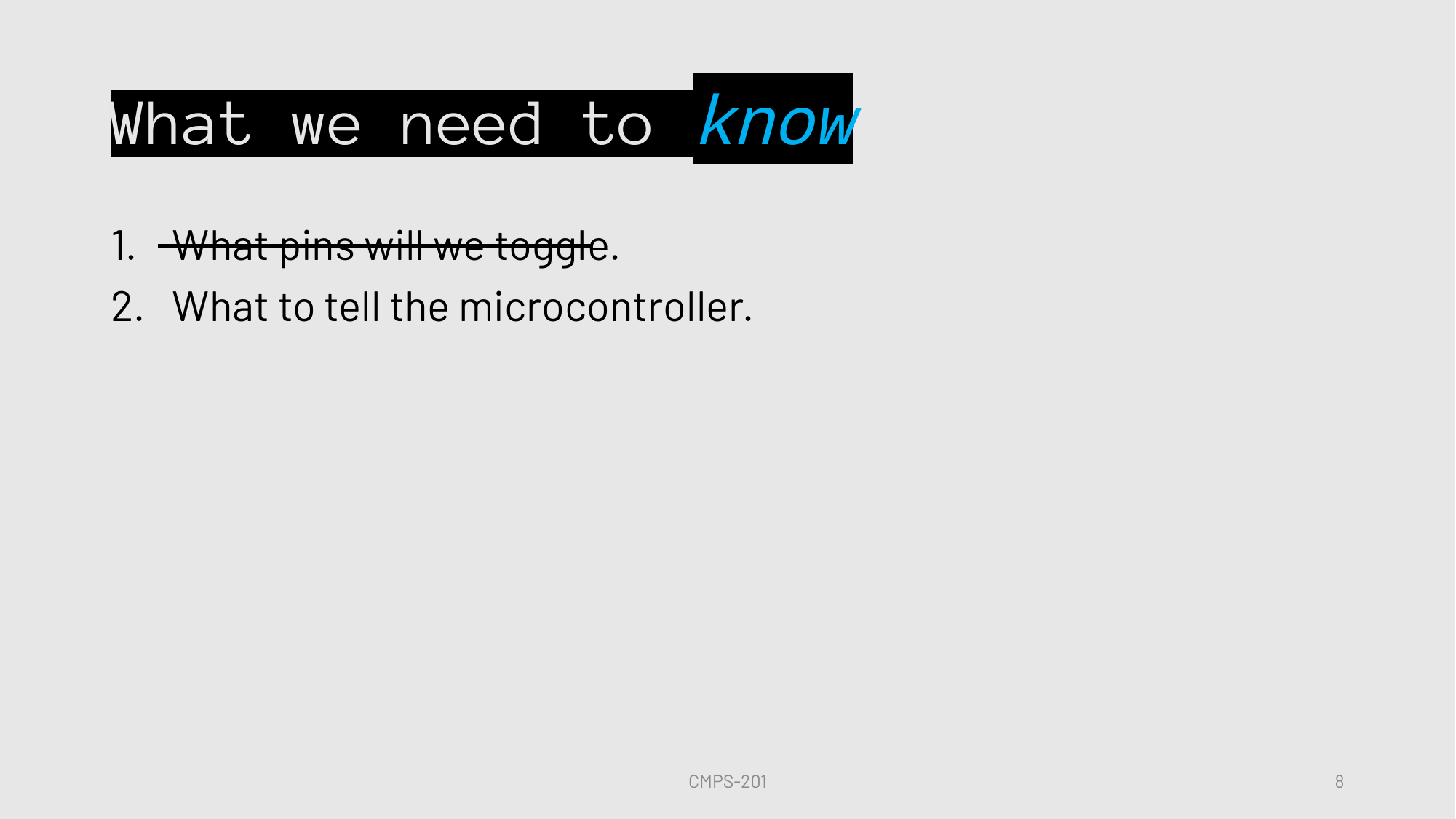

# What we need to know
What pins will we toggle.
What to tell the microcontroller.
CMPS-201
8